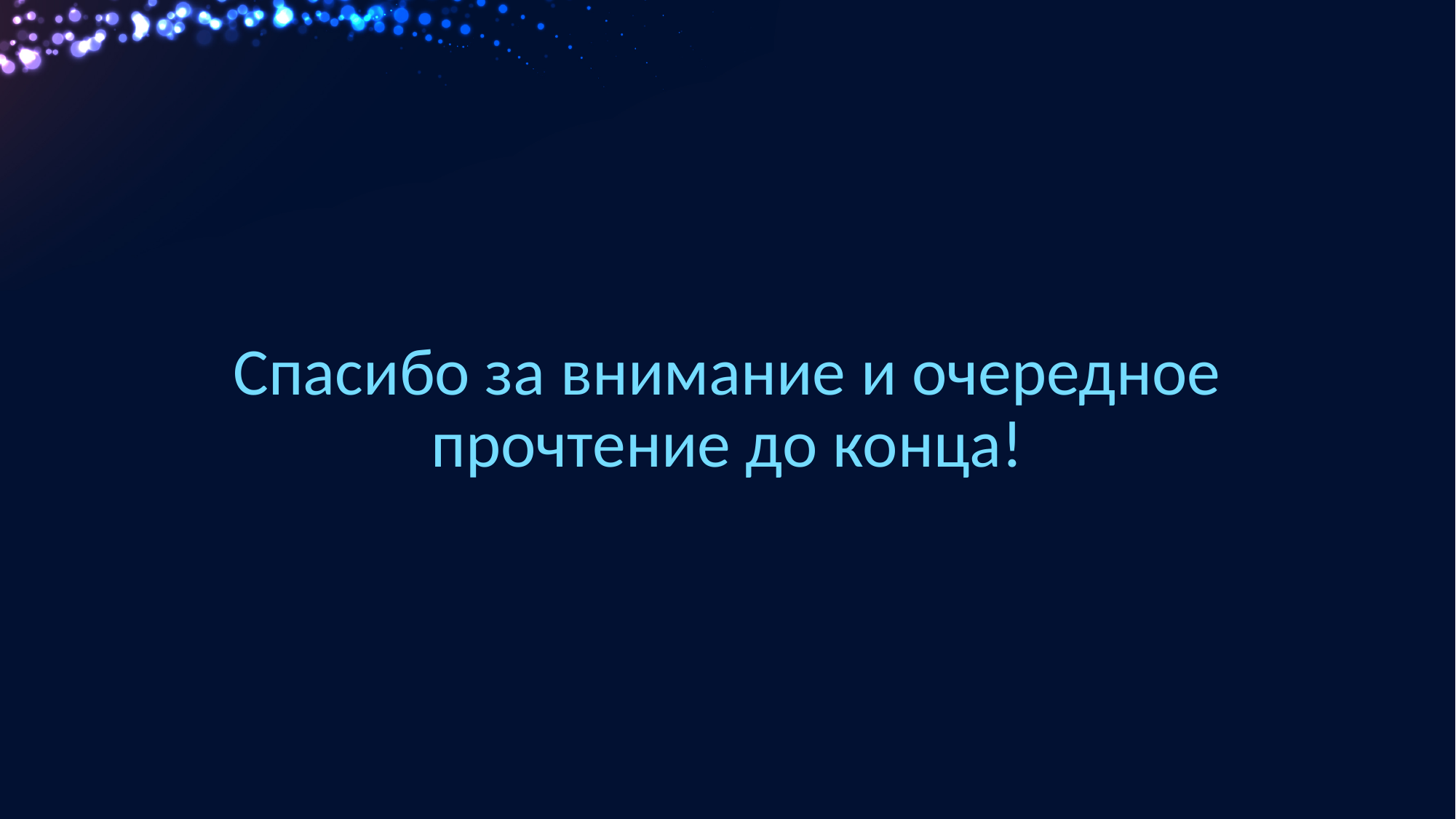

# Спасибо за внимание и очередное прочтение до конца!